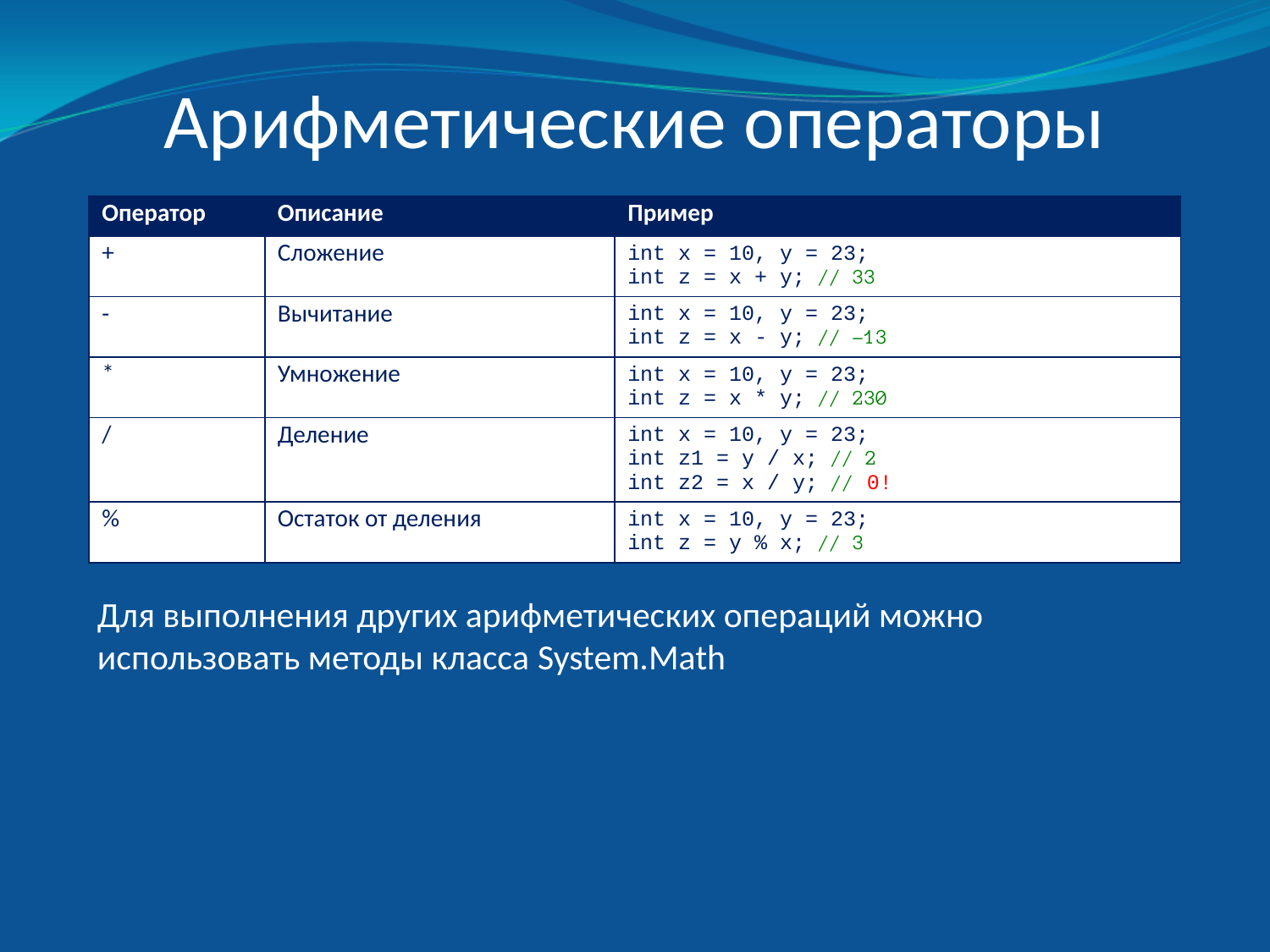

# Арифметические операторы
| Оператор | Описание | Пример |
| --- | --- | --- |
| + | Сложение | int x = 10, y = 23; int z = x + y; // 33 |
| - | Вычитание | int x = 10, y = 23; int z = x - y; // -13 |
| \* | Умножение | int x = 10, y = 23; int z = x \* y; // 230 |
| / | Деление | int x = 10, y = 23; int z1 = y / x; // 2 int z2 = x / y; // 0! |
| % | Остаток от деления | int x = 10, y = 23; int z = y % x; // 3 |
Для выполнения других арифметических операций можно использовать методы класса System.Math